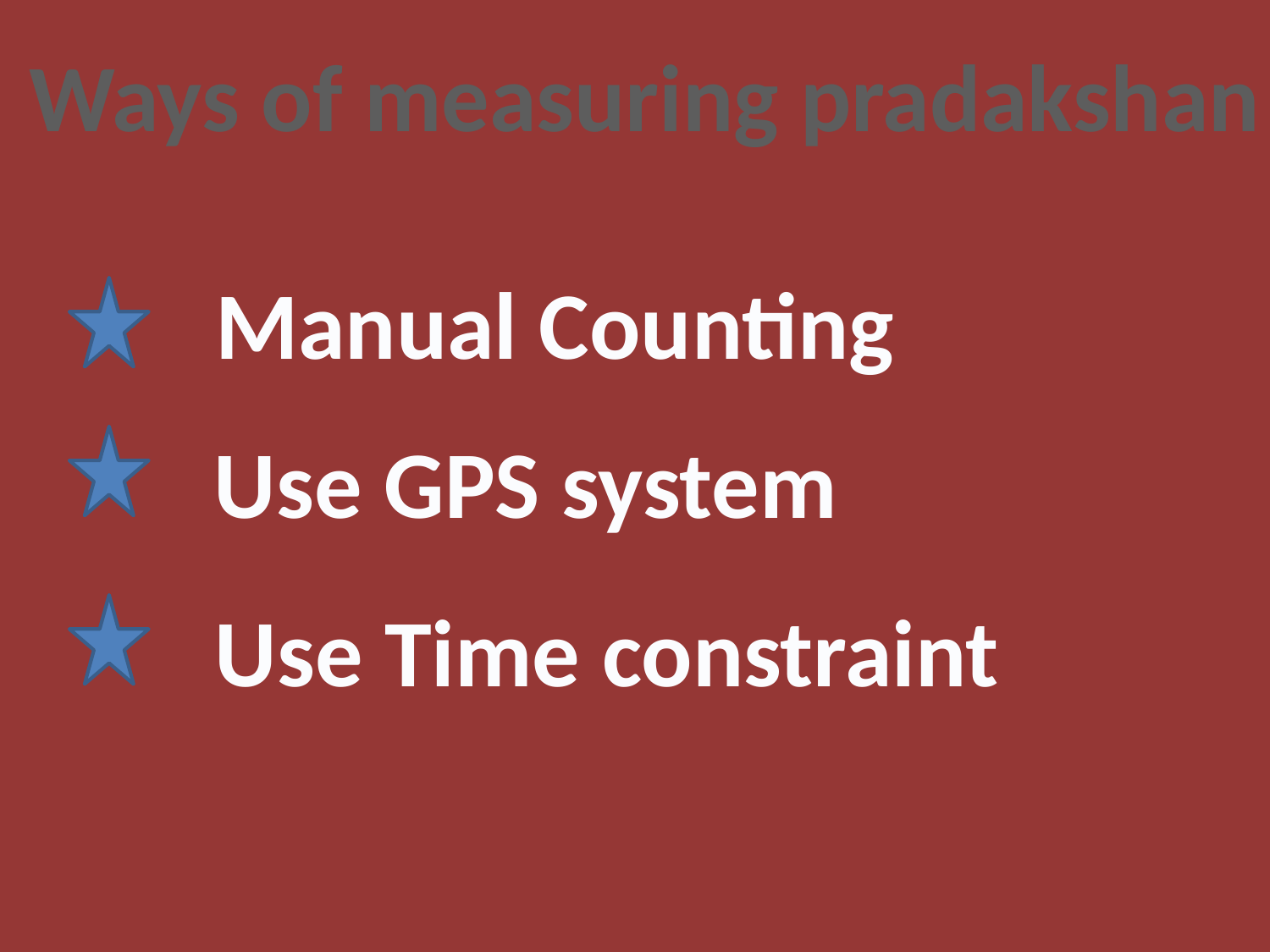

Ways of measuring pradakshan
Manual Counting

Use GPS system

Use Time constraint